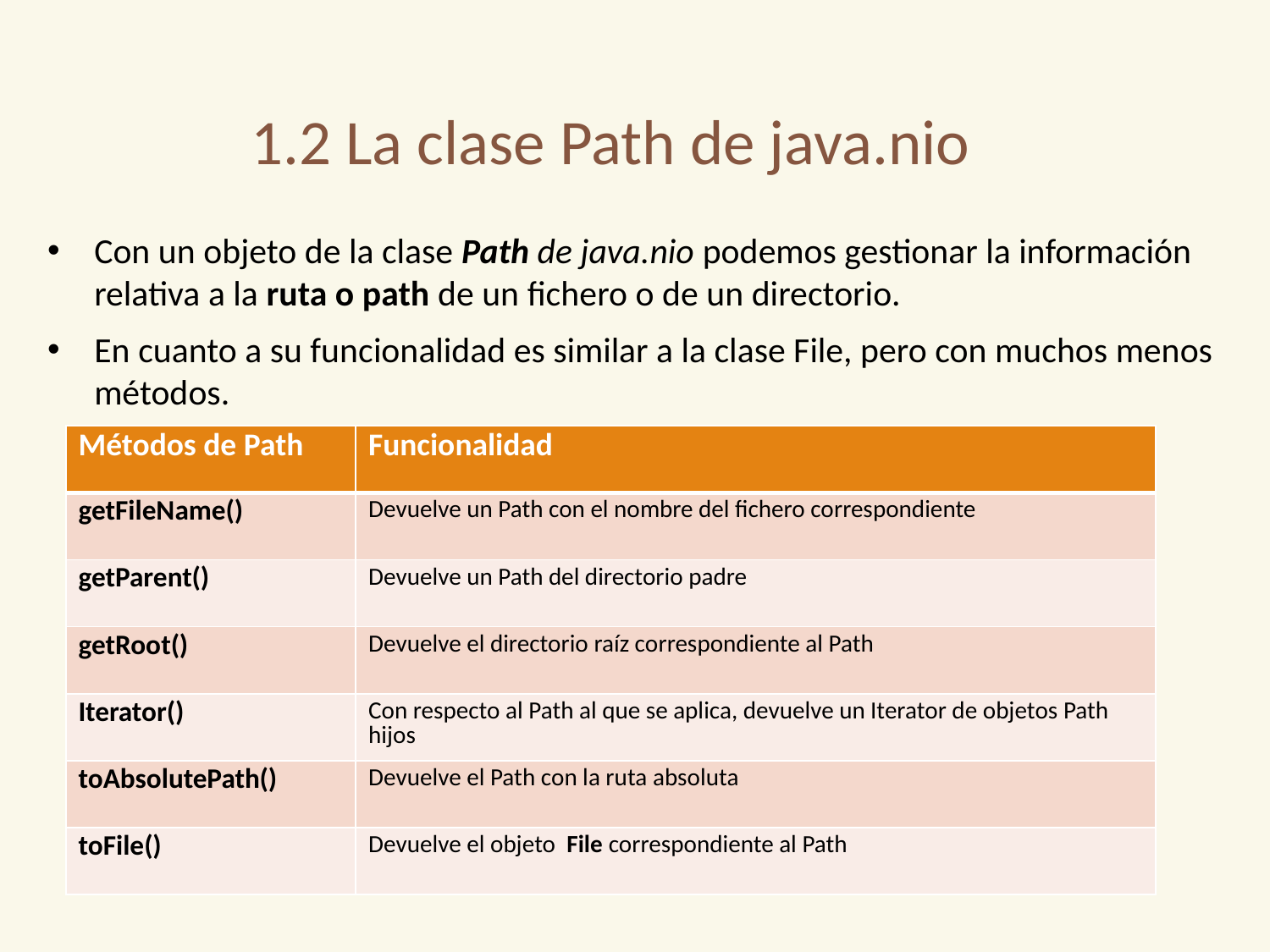

1.2 La clase Path de java.nio
Con un objeto de la clase Path de java.nio podemos gestionar la información relativa a la ruta o path de un fichero o de un directorio.
En cuanto a su funcionalidad es similar a la clase File, pero con muchos menos métodos.

| Métodos de Path | Funcionalidad |
| --- | --- |
| getFileName() | Devuelve un Path con el nombre del fichero correspondiente |
| getParent() | Devuelve un Path del directorio padre |
| getRoot() | Devuelve el directorio raíz correspondiente al Path |
| Iterator() | Con respecto al Path al que se aplica, devuelve un Iterator de objetos Path hijos |
| toAbsolutePath() | Devuelve el Path con la ruta absoluta |
| toFile() | Devuelve el objeto File correspondiente al Path |